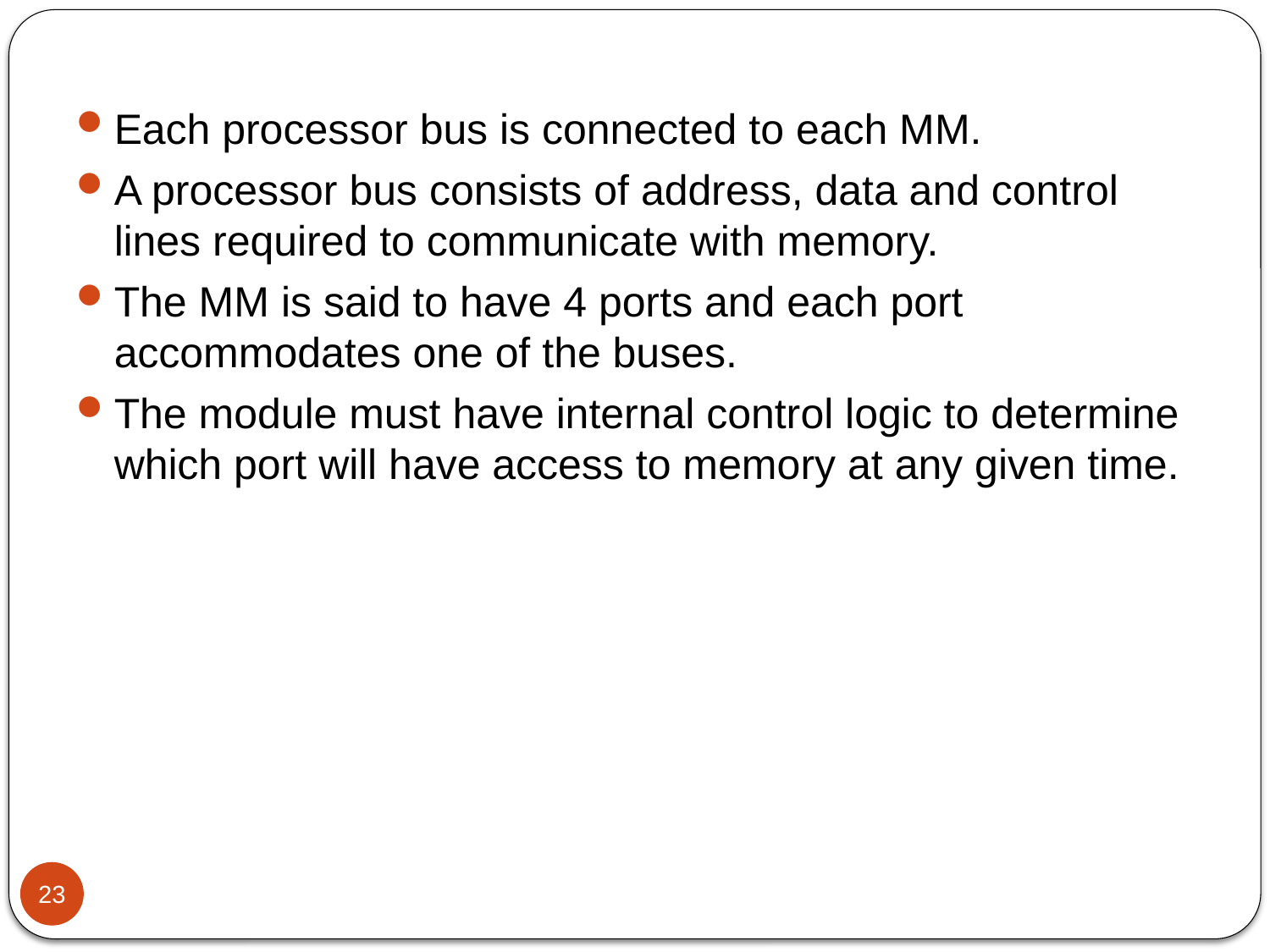

Each processor bus is connected to each MM.
A processor bus consists of address, data and control lines required to communicate with memory.
The MM is said to have 4 ports and each port accommodates one of the buses.
The module must have internal control logic to determine which port will have access to memory at any given time.
23